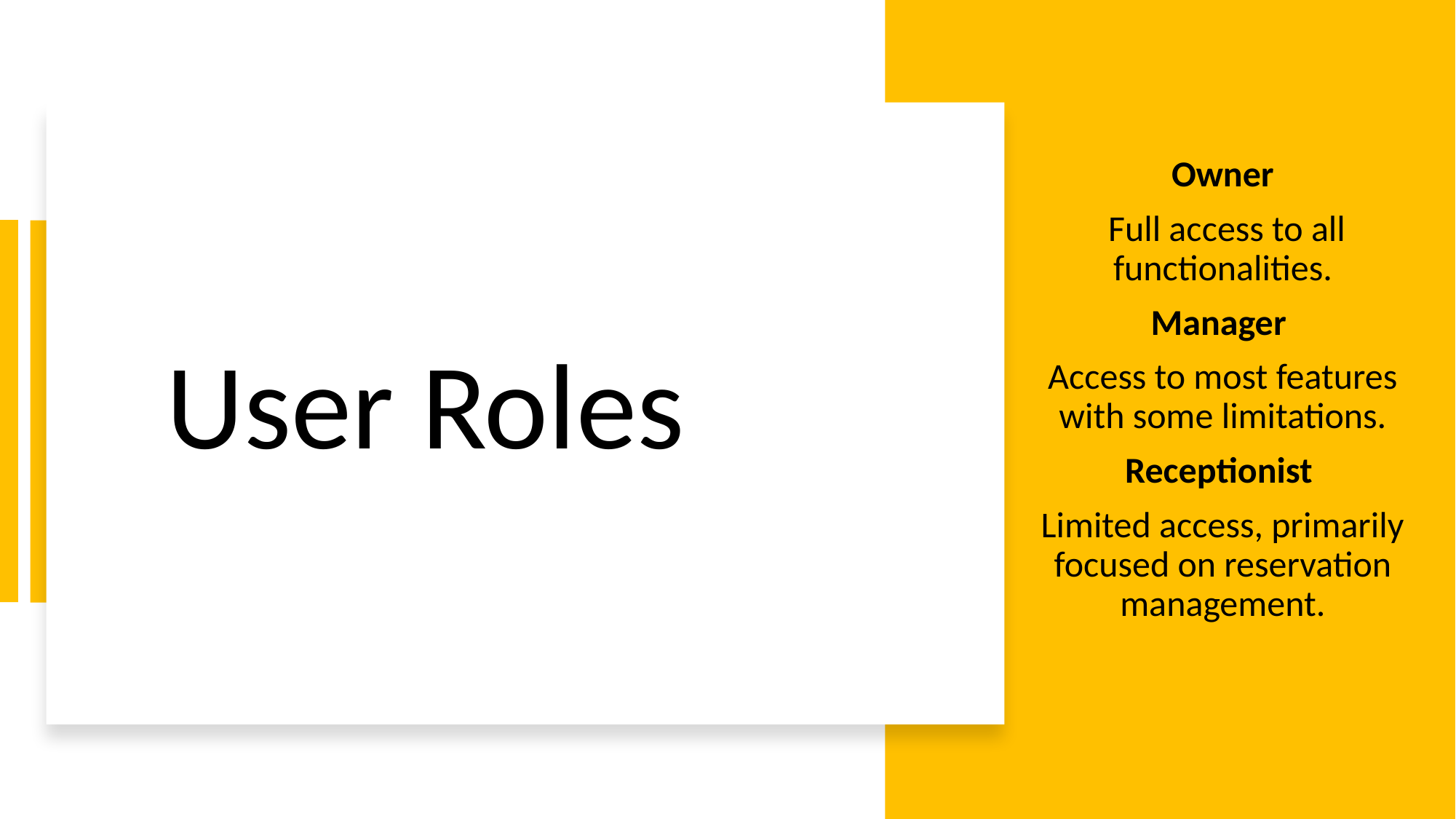

Owner
 Full access to all functionalities.
Manager
Access to most features with some limitations.
Receptionist
Limited access, primarily focused on reservation management.

# User Roles